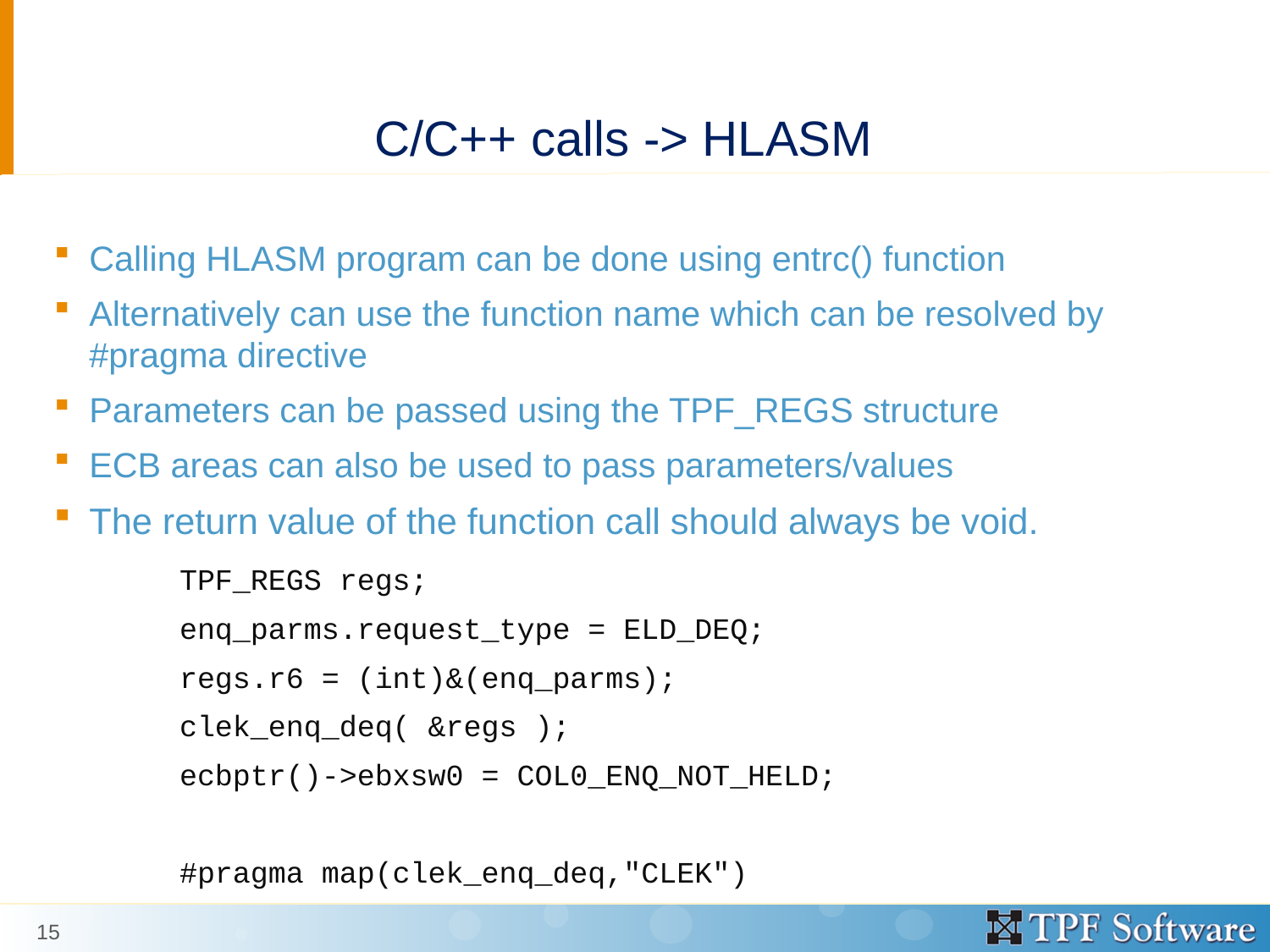

# C/C++ calls -> HLASM
Calling HLASM program can be done using entrc() function
Alternatively can use the function name which can be resolved by #pragma directive
Parameters can be passed using the TPF_REGS structure
ECB areas can also be used to pass parameters/values
The return value of the function call should always be void.
	TPF_REGS regs;
	enq_parms.request_type = ELD_DEQ;
	regs.r6 = (int)&(enq_parms);
	clek_enq_deq( &regs );
	ecbptr()->ebxsw0 = COL0_ENQ_NOT_HELD;

	#pragma map(clek_enq_deq,"CLEK")

15